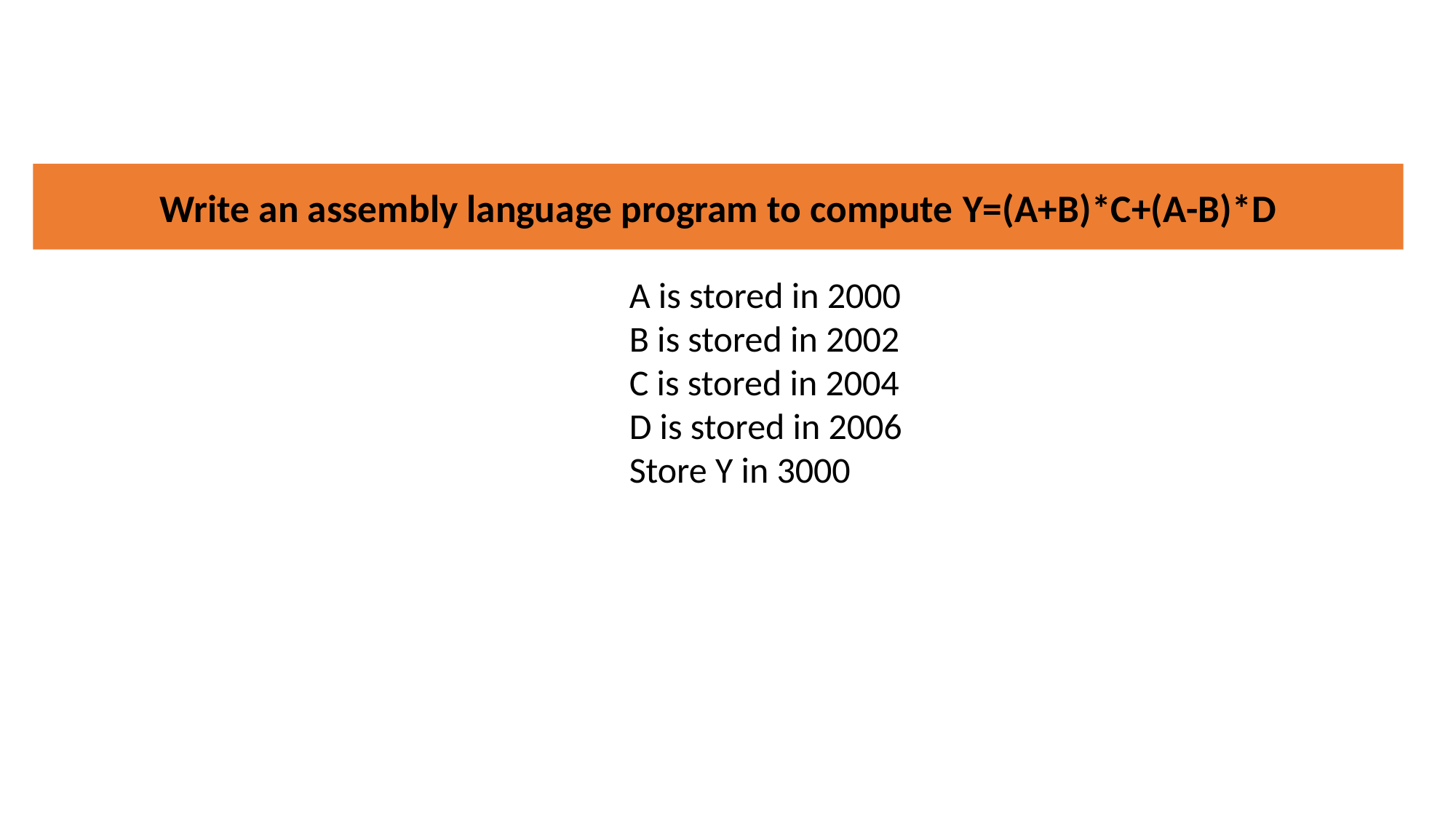

Write an assembly language program to compute Y=(A+B)*C+(A-B)*D
A is stored in 2000
B is stored in 2002
C is stored in 2004
D is stored in 2006
Store Y in 3000